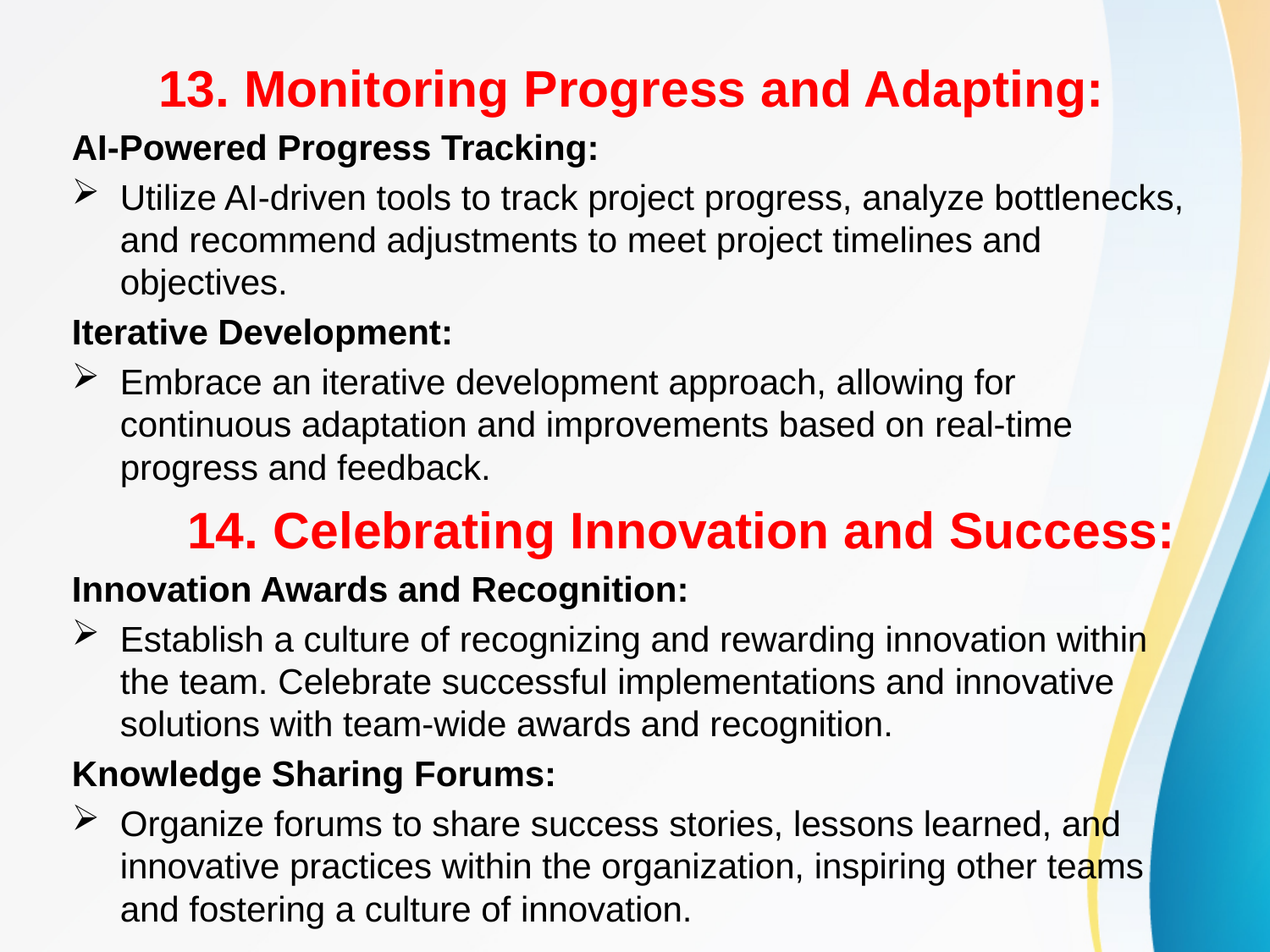

13. Monitoring Progress and Adapting:
AI-Powered Progress Tracking:
Utilize AI-driven tools to track project progress, analyze bottlenecks, and recommend adjustments to meet project timelines and objectives.
Iterative Development:
Embrace an iterative development approach, allowing for continuous adaptation and improvements based on real-time progress and feedback.
        14. Celebrating Innovation and Success:
Innovation Awards and Recognition:
Establish a culture of recognizing and rewarding innovation within the team. Celebrate successful implementations and innovative solutions with team-wide awards and recognition.
Knowledge Sharing Forums:
Organize forums to share success stories, lessons learned, and innovative practices within the organization, inspiring other teams and fostering a culture of innovation.